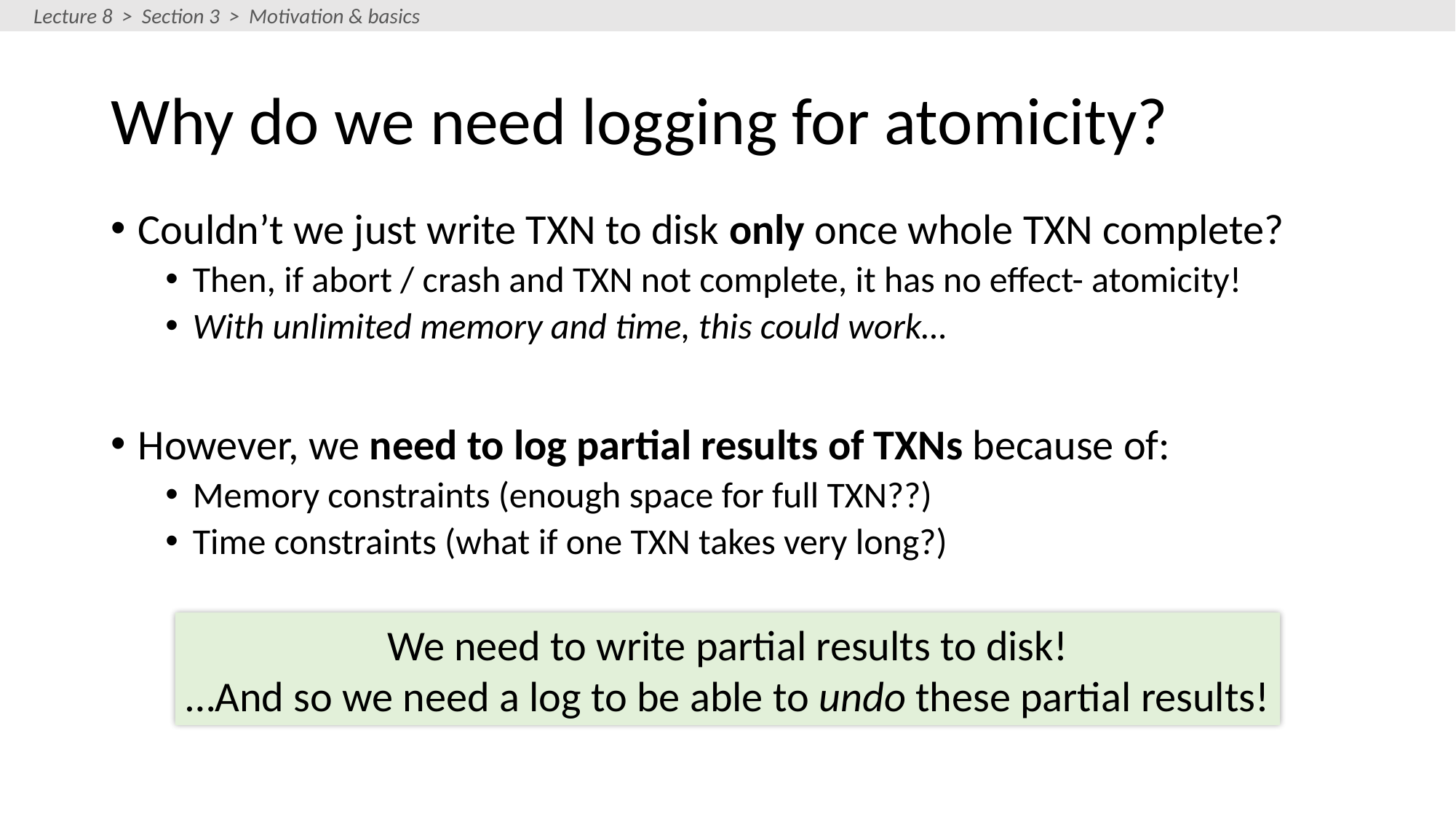

Lecture 8  >  Section 3  >  Motivation & basics
# Why do we need logging for atomicity?
Couldn’t we just write TXN to disk only once whole TXN complete?
Then, if abort / crash and TXN not complete, it has no effect- atomicity!
With unlimited memory and time, this could work…

However, we need to log partial results of TXNs because of:
Memory constraints (enough space for full TXN??)
Time constraints (what if one TXN takes very long?)
We need to write partial results to disk!
…And so we need a log to be able to undo these partial results!